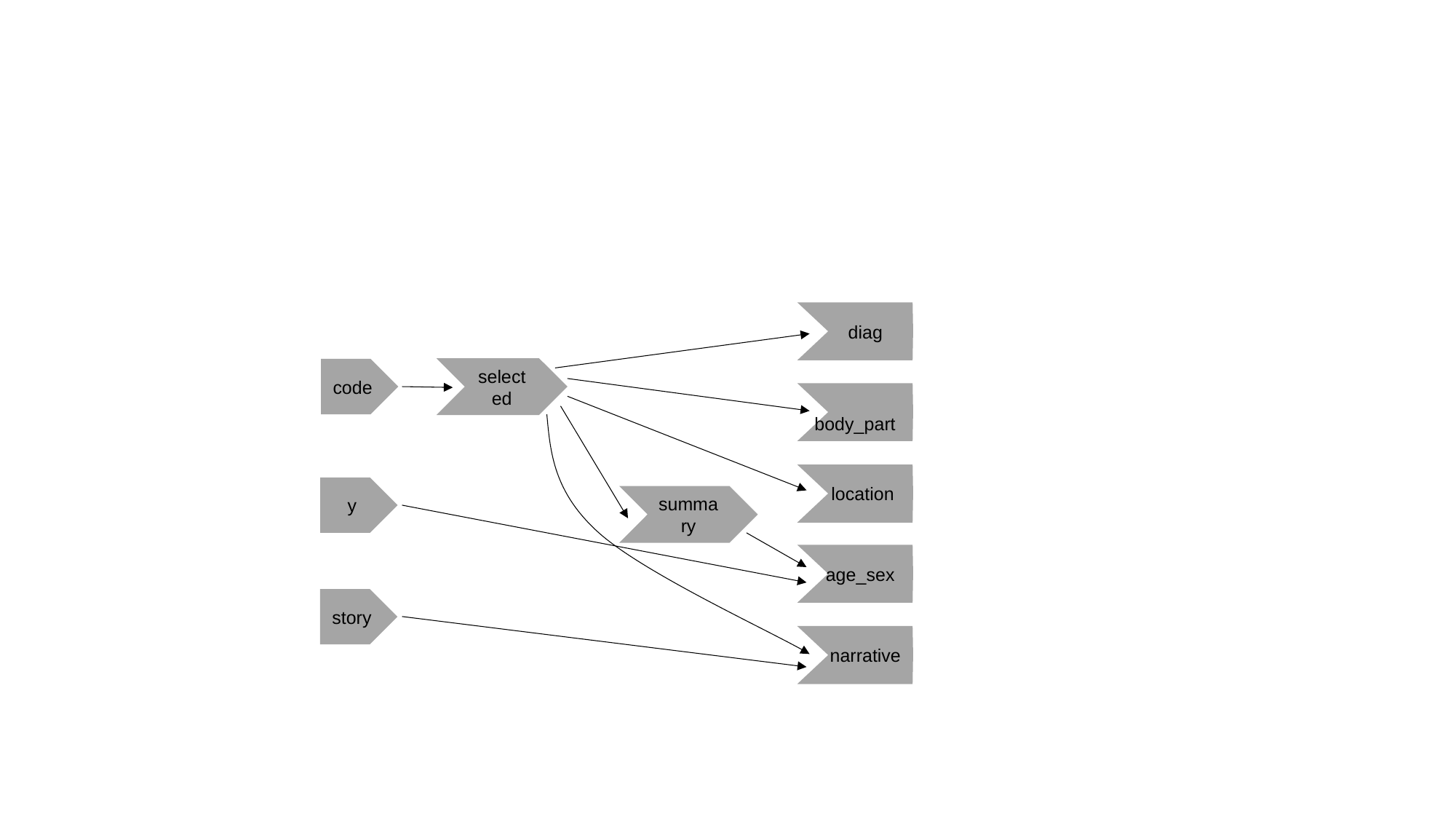

diag
selected
code
    body_part

   location
y
summary
  age_sex
story
    narrative